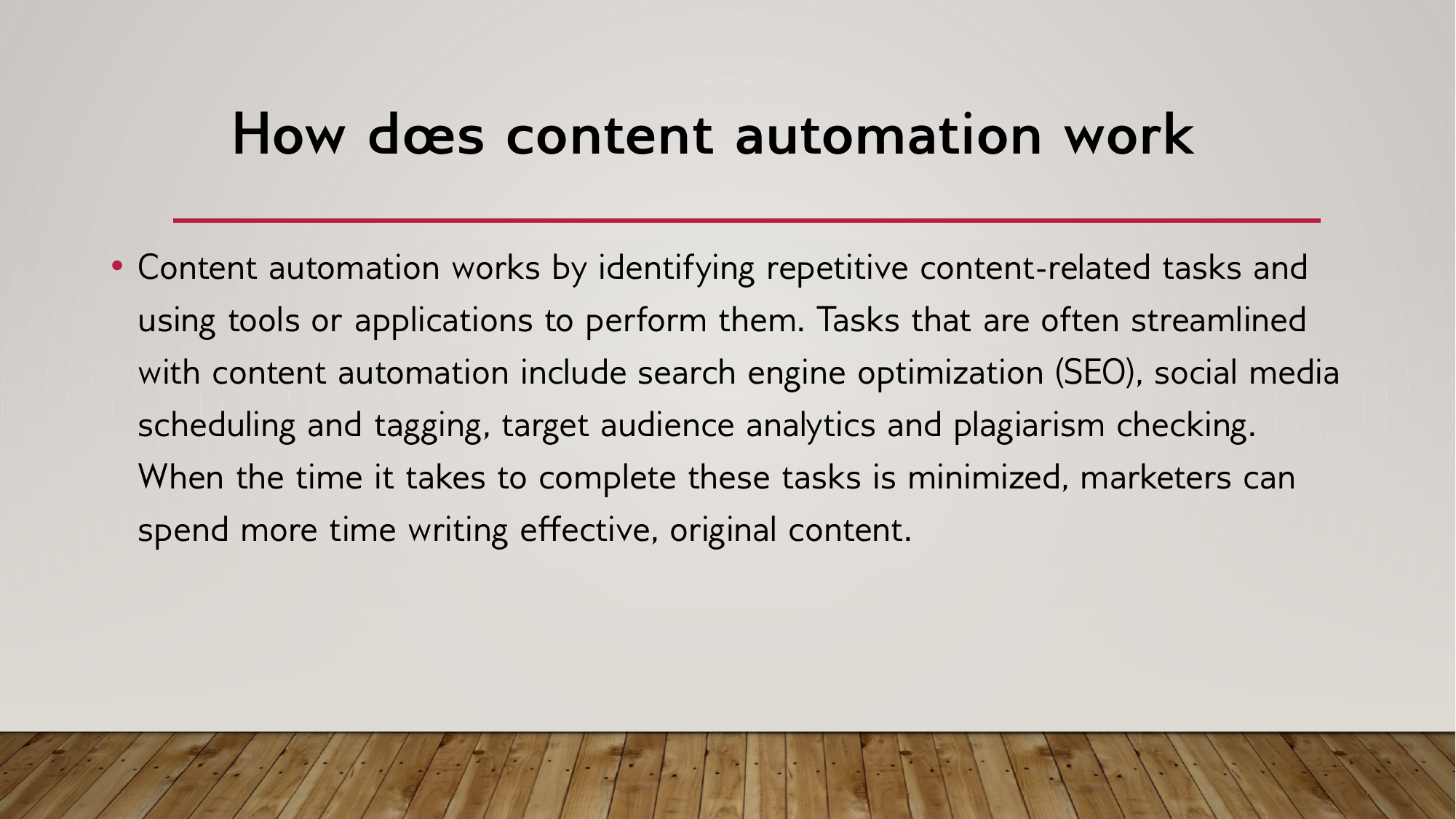

How does content automation work
Content automation works by identifying repetitive content-related tasks and using tools or applications to perform them. Tasks that are often streamlined with content automation include search engine optimization (SEO), social media scheduling and tagging, target audience analytics and plagiarism checking. When the time it takes to complete these tasks is minimized, marketers can spend more time writing effective, original content.